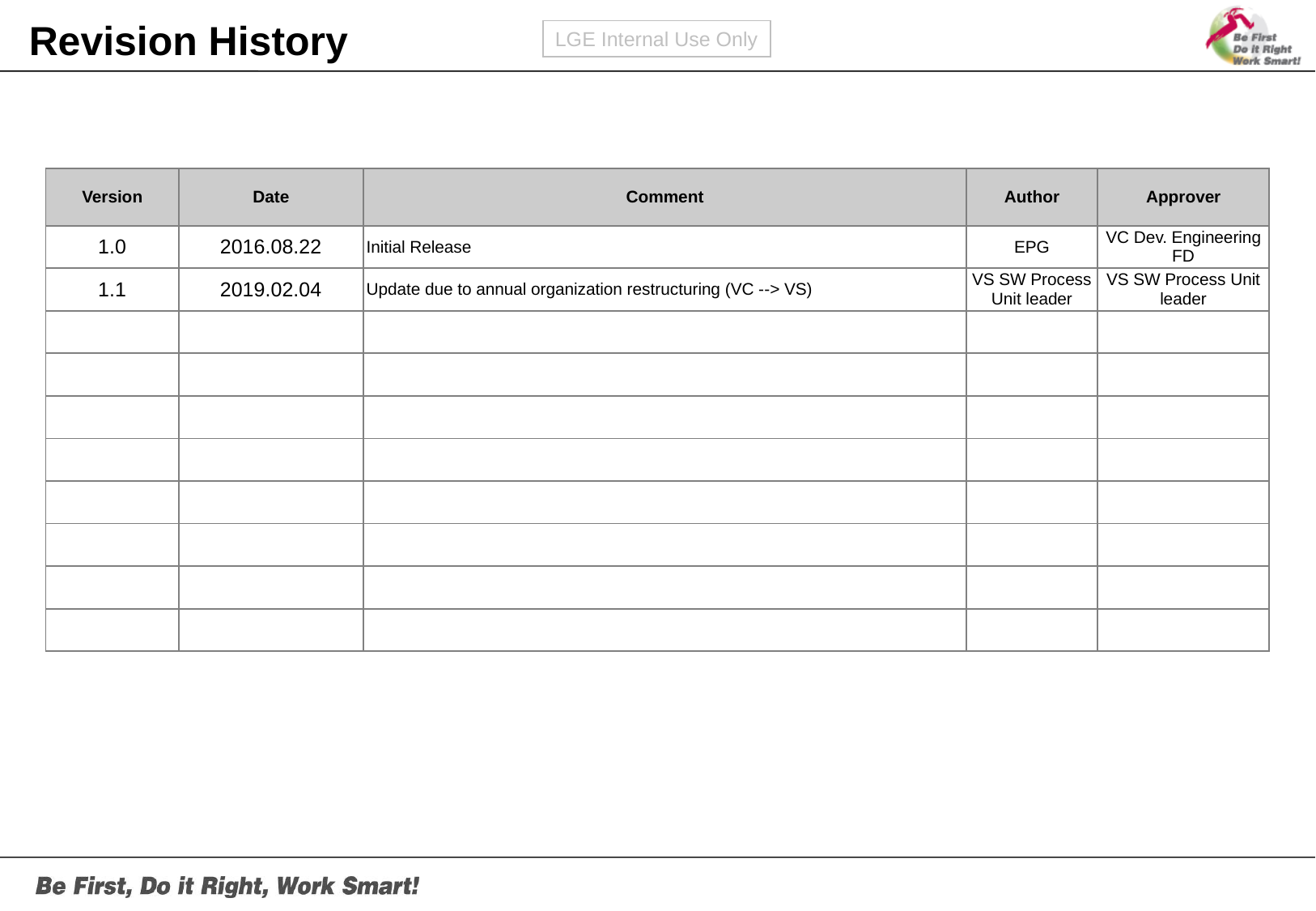

Revision History
| Version | Date | Comment | Author | Approver |
| --- | --- | --- | --- | --- |
| 1.0 | 2016.08.22 | Initial Release | EPG | VC Dev. Engineering FD |
| 1.1 | 2019.02.04 | Update due to annual organization restructuring (VC --> VS) | VS SW Process Unit leader | VS SW Process Unit leader |
|  |  |  |  |  |
|  |  |  |  |  |
|  |  |  |  |  |
|  |  |  |  |  |
|  |  |  |  |  |
|  |  |  |  |  |
|  |  |  |  |  |
|  |  |  |  |  |